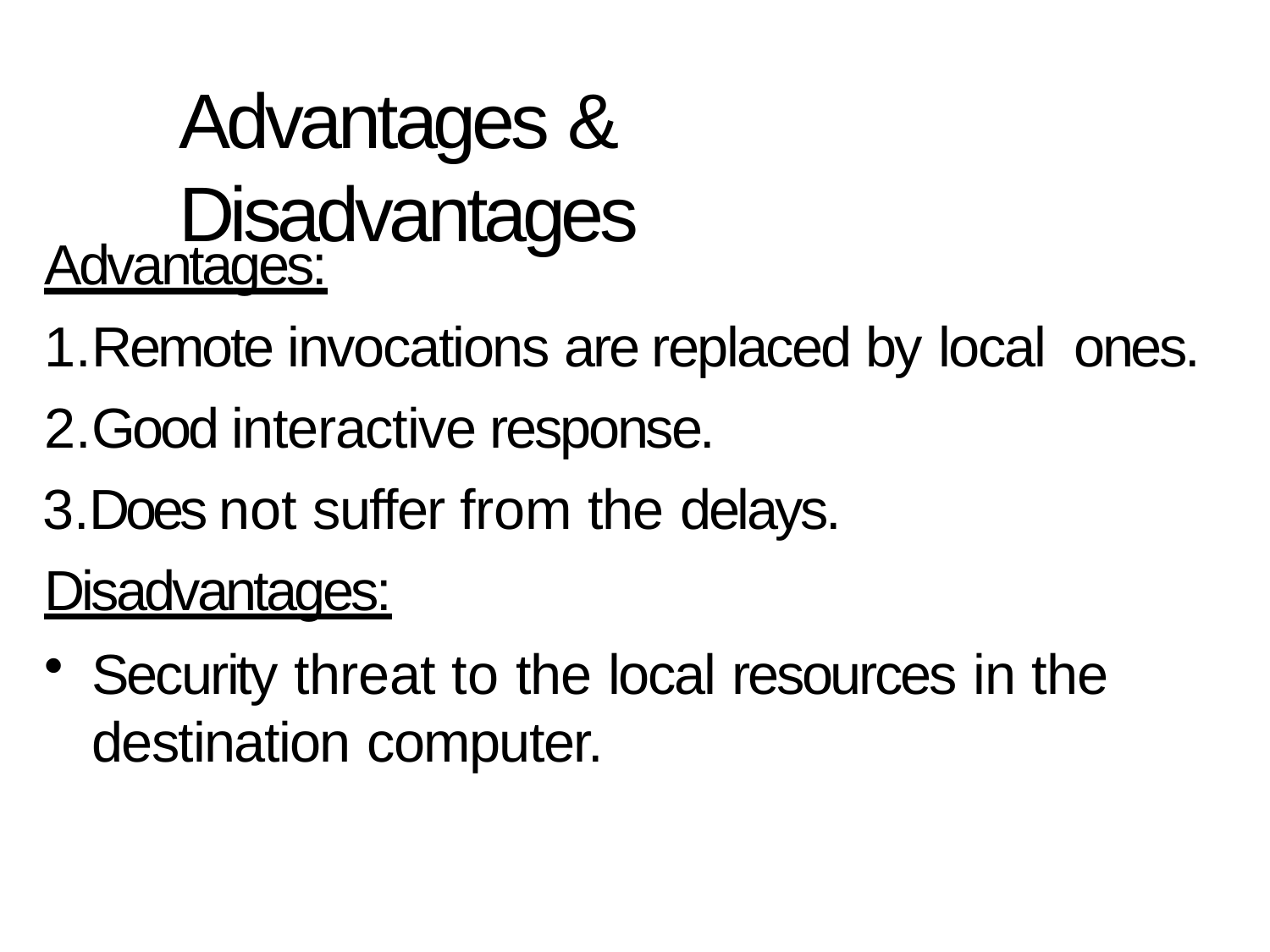

# Advantages & Disadvantages
Advantages:
Remote invocations are replaced by local  ones.
Good interactive response.
Does not suffer from the delays.  Disadvantages:
Security threat to the local resources in the  destination computer.